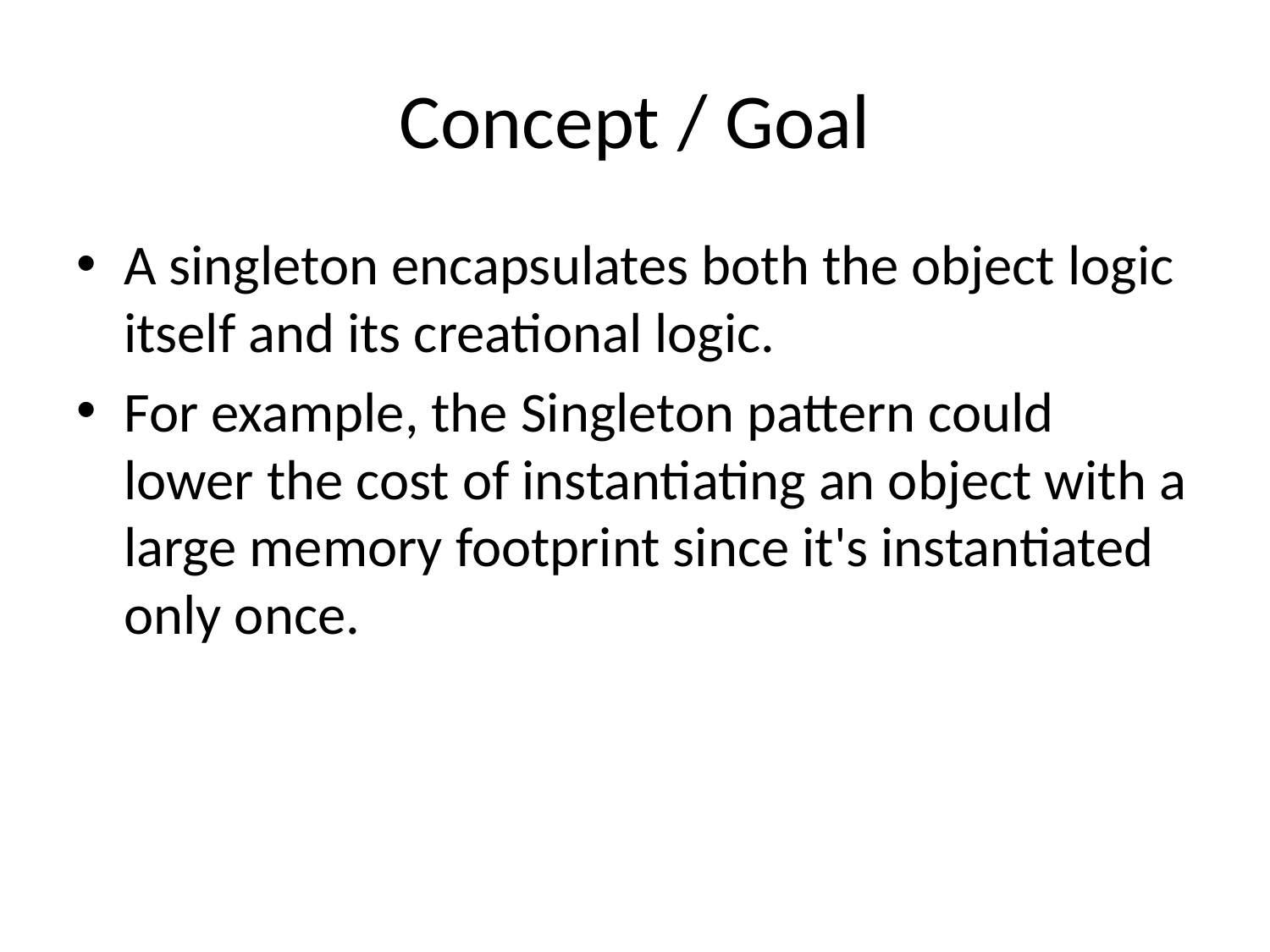

# Concept / Goal
A singleton encapsulates both the object logic itself and its creational logic.
For example, the Singleton pattern could lower the cost of instantiating an object with a large memory footprint since it's instantiated only once.